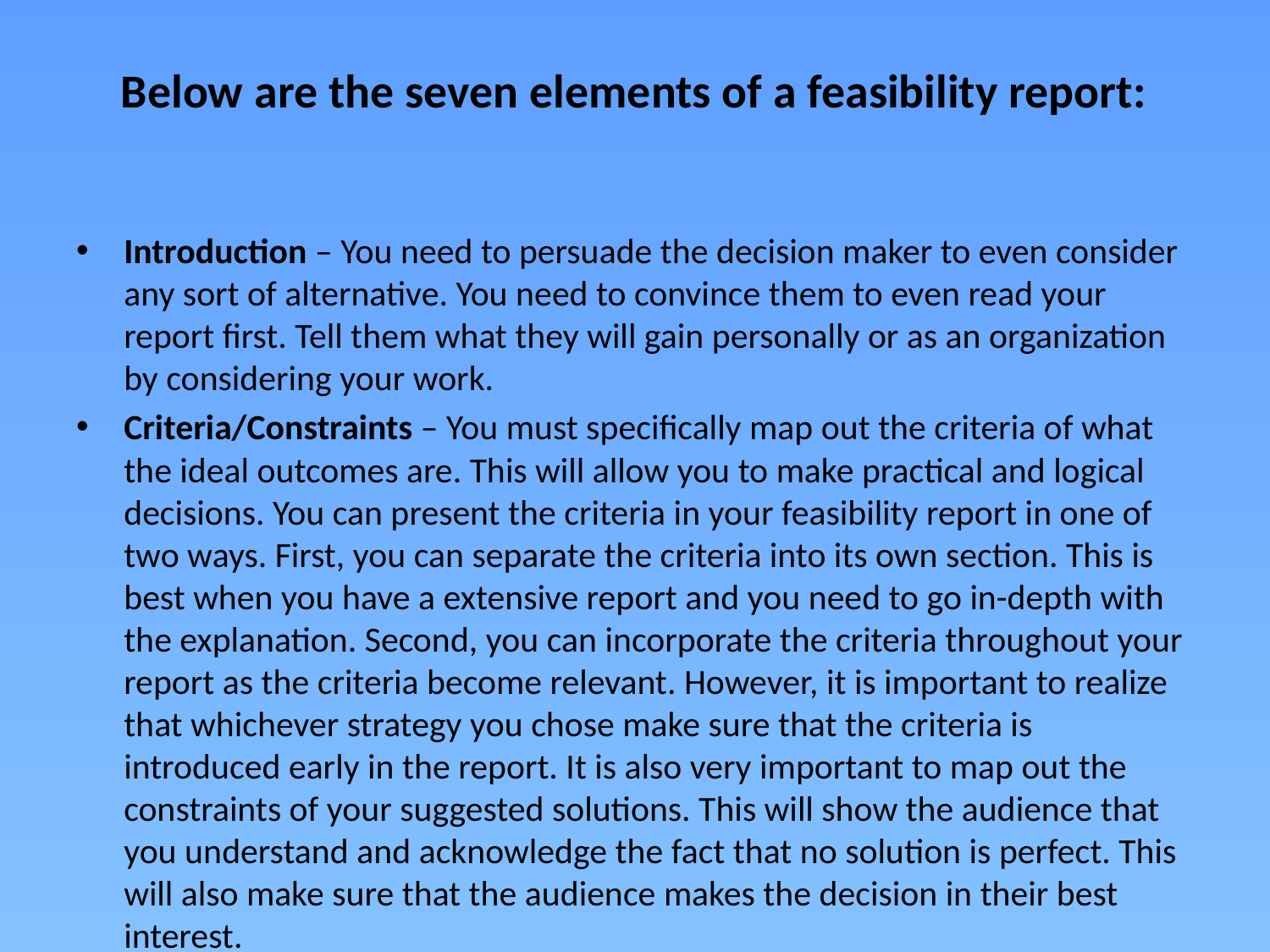

# Below are the seven elements of a feasibility report:
Introduction – You need to persuade the decision maker to even consider any sort of alternative. You need to convince them to even read your report first. Tell them what they will gain personally or as an organization by considering your work.
Criteria/Constraints – You must specifically map out the criteria of what the ideal outcomes are. This will allow you to make practical and logical decisions. You can present the criteria in your feasibility report in one of two ways. First, you can separate the criteria into its own section. This is best when you have a extensive report and you need to go in-depth with the explanation. Second, you can incorporate the criteria throughout your report as the criteria become relevant. However, it is important to realize that whichever strategy you chose make sure that the criteria is introduced early in the report. It is also very important to map out the constraints of your suggested solutions. This will show the audience that you understand and acknowledge the fact that no solution is perfect. This will also make sure that the audience makes the decision in their best interest.